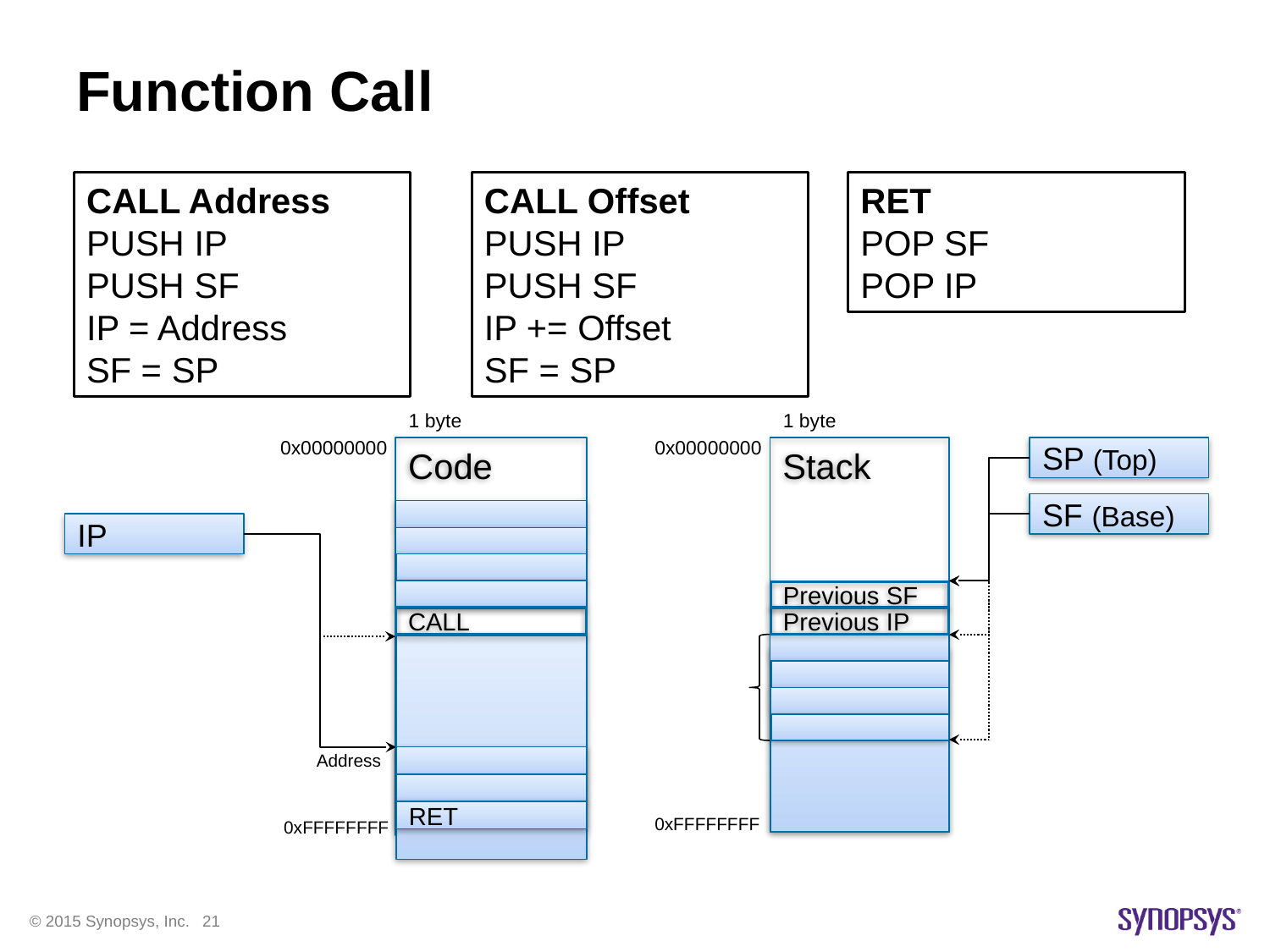

# Function Call
CALL Offset
PUSH IP
PUSH SF
IP += Offset
SF = SP
RET
POP SF
POP IP
CALL Address
PUSH IP
PUSH SF
IP = Address
SF = SP
1 byte
1 byte
0x00000000
0x00000000
Stack
SP (Top)
Code
SF (Base)

IP

Previous SF
CALL
Previous IP

Address

RET
0xFFFFFFFF
0xFFFFFFFF